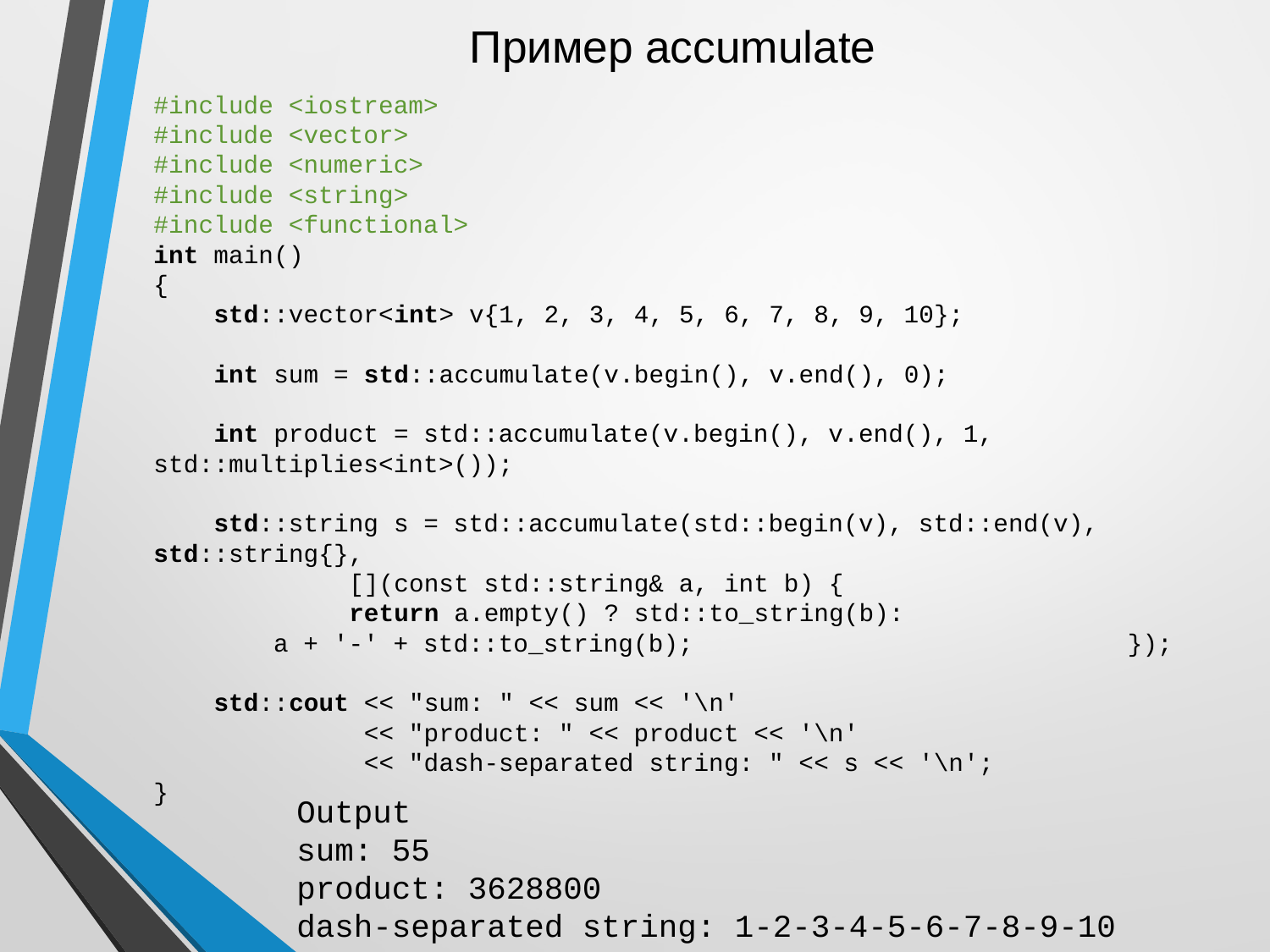

# Пример accumulate
#include <iostream>
#include <vector>
#include <numeric>
#include <string>
#include <functional>
int main()
{
    std::vector<int> v{1, 2, 3, 4, 5, 6, 7, 8, 9, 10};

    int sum = std::accumulate(v.begin(), v.end(), 0);

    int product = std::accumulate(v.begin(), v.end(), 1, std::multiplies<int>());

    std::string s = std::accumulate(std::begin(v), std::end(v), std::string{},
             [](const std::string& a, int b) {
             return a.empty() ? std::to_string(b):
					   a + '-' + std::to_string(b);                            						});

    std::cout << "sum: " << sum << '\n'
              << "product: " << product << '\n'
              << "dash-separated string: " << s << '\n';
}
Output
sum: 55
product: 3628800
dash-separated string: 1-2-3-4-5-6-7-8-9-10